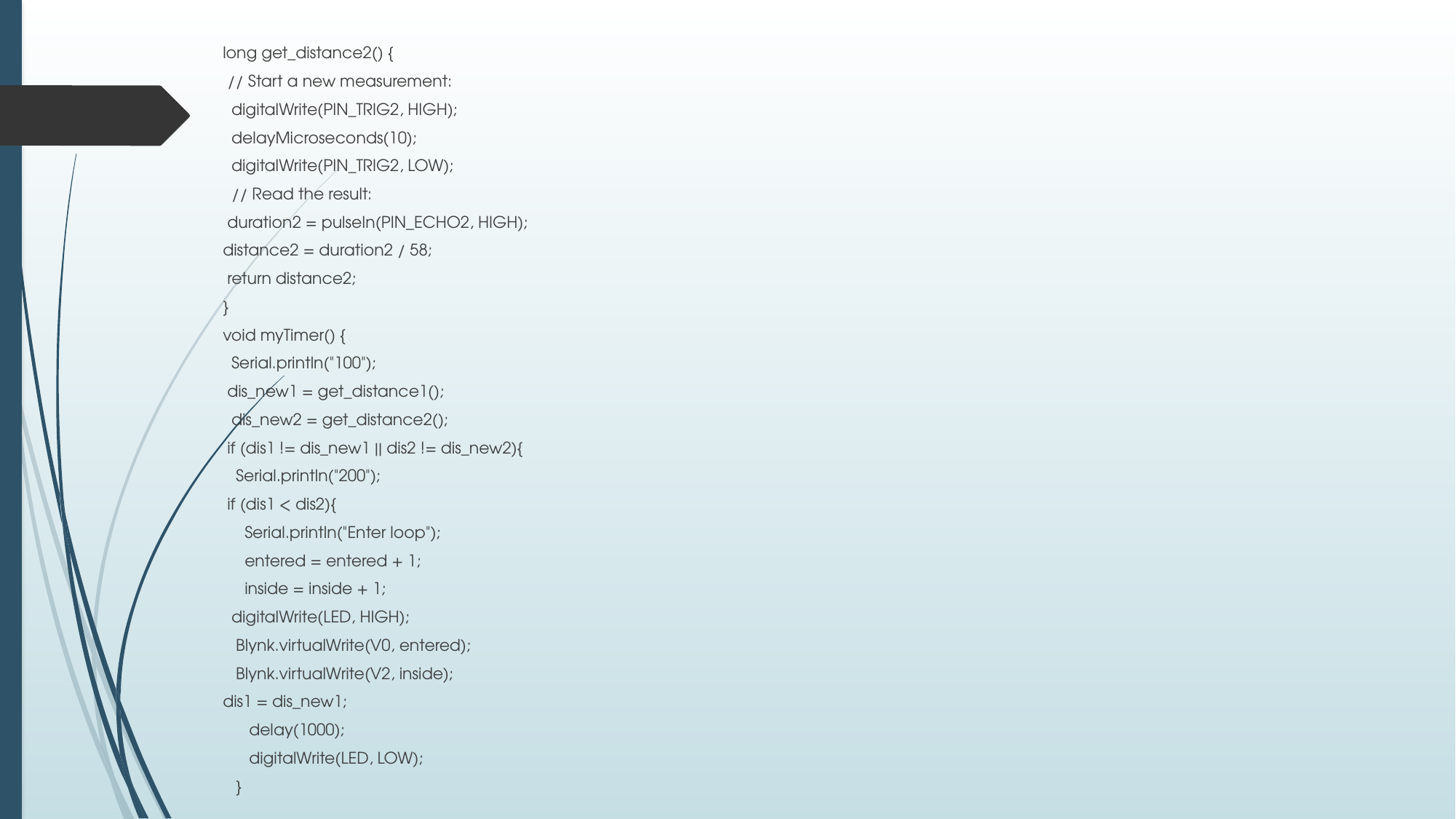

long get_distance2() {
 // Start a new measurement:
  digitalWrite(PIN_TRIG2, HIGH);
  delayMicroseconds(10);
  digitalWrite(PIN_TRIG2, LOW);
  // Read the result:
 duration2 = pulseIn(PIN_ECHO2, HIGH);
distance2 = duration2 / 58;
 return distance2;
}
void myTimer() {
  Serial.println("100");
 dis_new1 = get_distance1();
  dis_new2 = get_distance2();
 if (dis1 != dis_new1 || dis2 != dis_new2){
   Serial.println("200");
 if (dis1 < dis2){
     Serial.println("Enter loop");
     entered = entered + 1;
     inside = inside + 1;
  digitalWrite(LED, HIGH);
   Blynk.virtualWrite(V0, entered);
   Blynk.virtualWrite(V2, inside);
dis1 = dis_new1;
      delay(1000);
      digitalWrite(LED, LOW);
   }
#